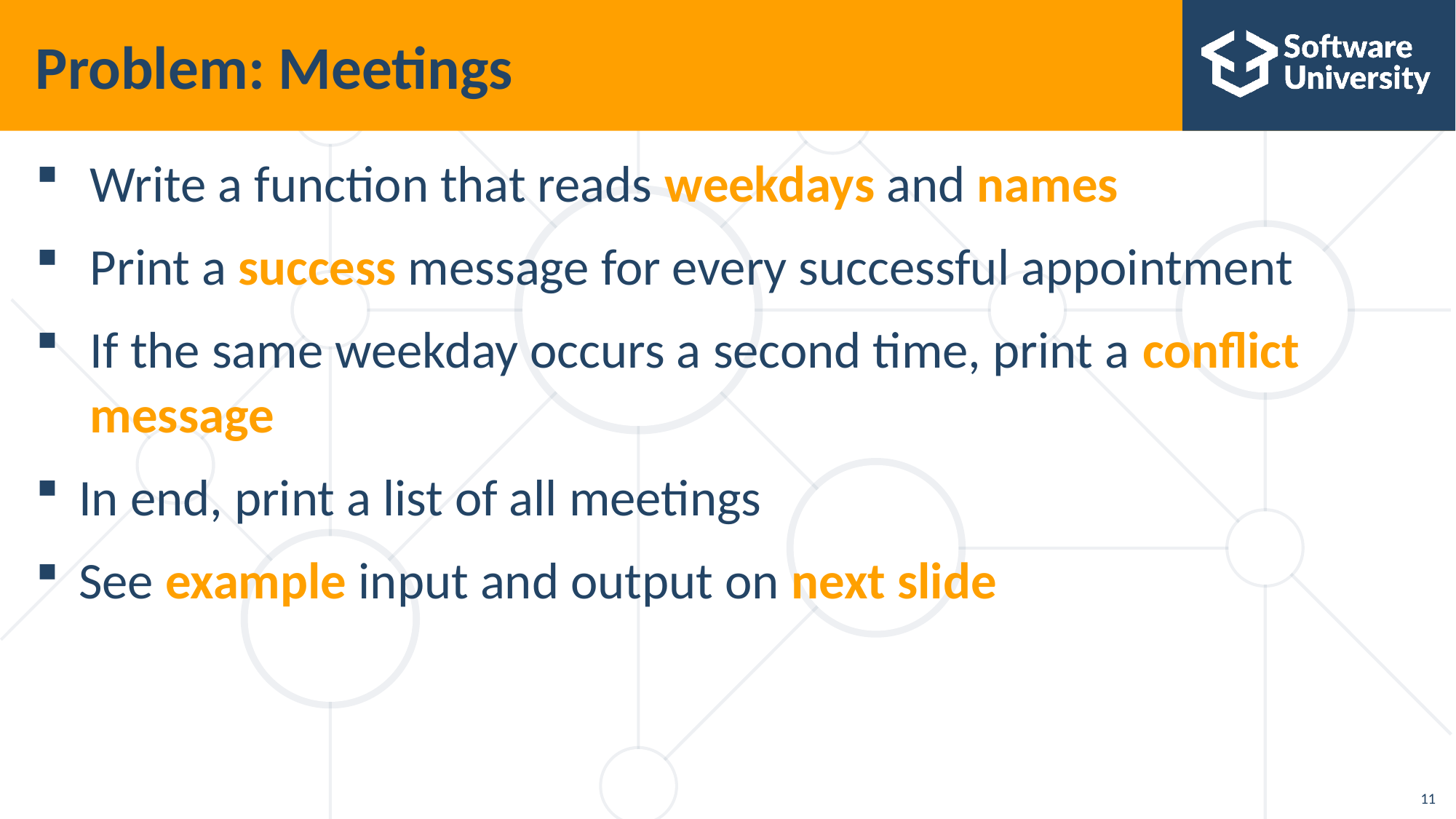

# Problem: Meetings
Write a function that reads weekdays and names
Print a success message for every successful appointment
If the same weekday occurs a second time, print a conflict message
In end, print a list of all meetings
See example input and output on next slide
11